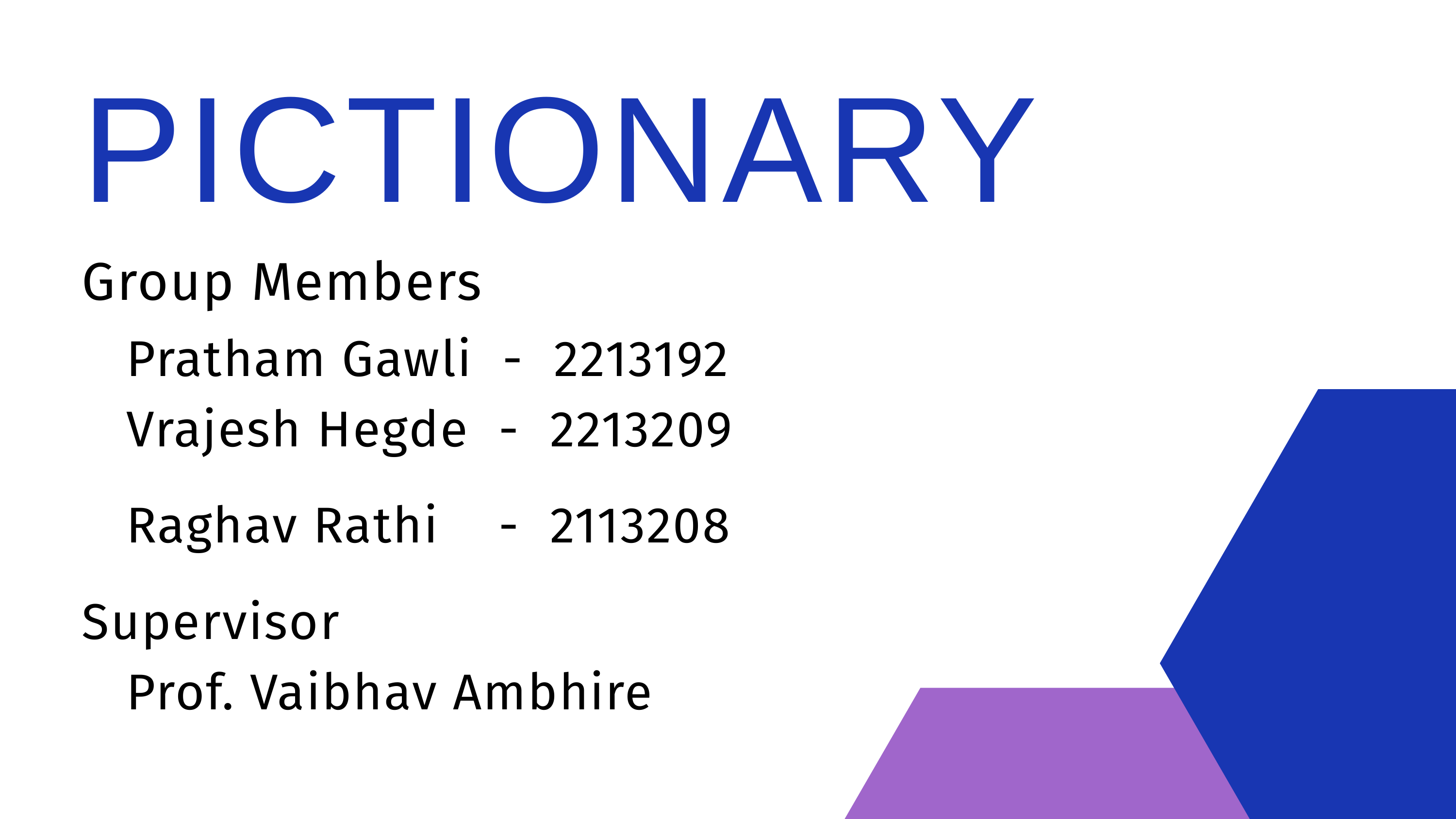

PICTIONARY
Group Members
   Pratham Gawli  -  2213192
   Vrajesh Hegde  -  2213209
   Raghav Rathi    -  2113208
Supervisor
   Prof. Vaibhav Ambhire